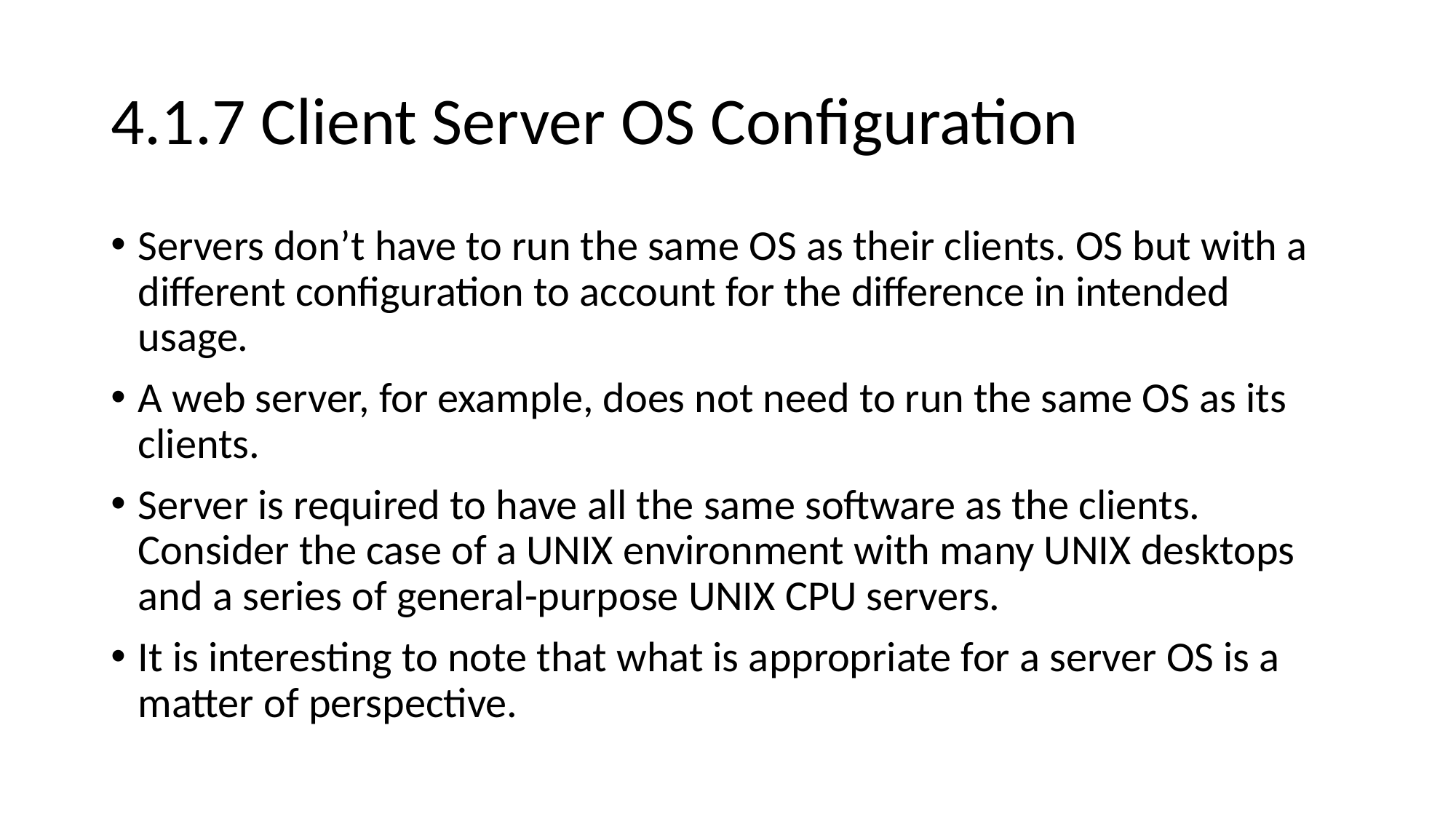

# 4.1.7 Client Server OS Configuration
Servers don’t have to run the same OS as their clients. OS but with a different configuration to account for the difference in intended usage.
A web server, for example, does not need to run the same OS as its clients.
Server is required to have all the same software as the clients. Consider the case of a UNIX environment with many UNIX desktops and a series of general-purpose UNIX CPU servers.
It is interesting to note that what is appropriate for a server OS is a matter of perspective.